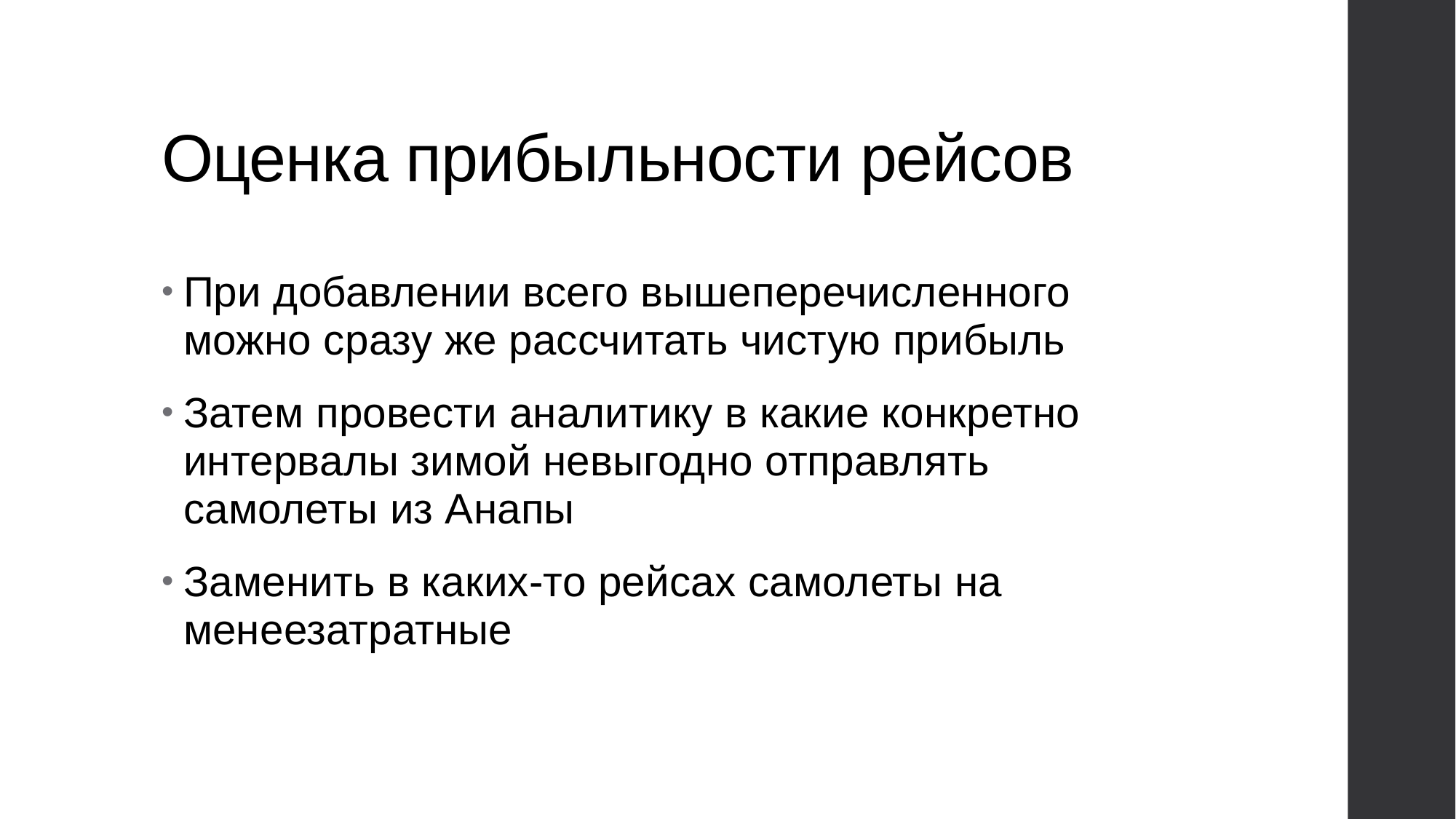

# Оценка прибыльности рейсов
При добавлении всего вышеперечисленного можно сразу же рассчитать чистую прибыль
Затем провести аналитику в какие конкретно интервалы зимой невыгодно отправлять самолеты из Анапы
Заменить в каких-то рейсах самолеты на менеезатратные